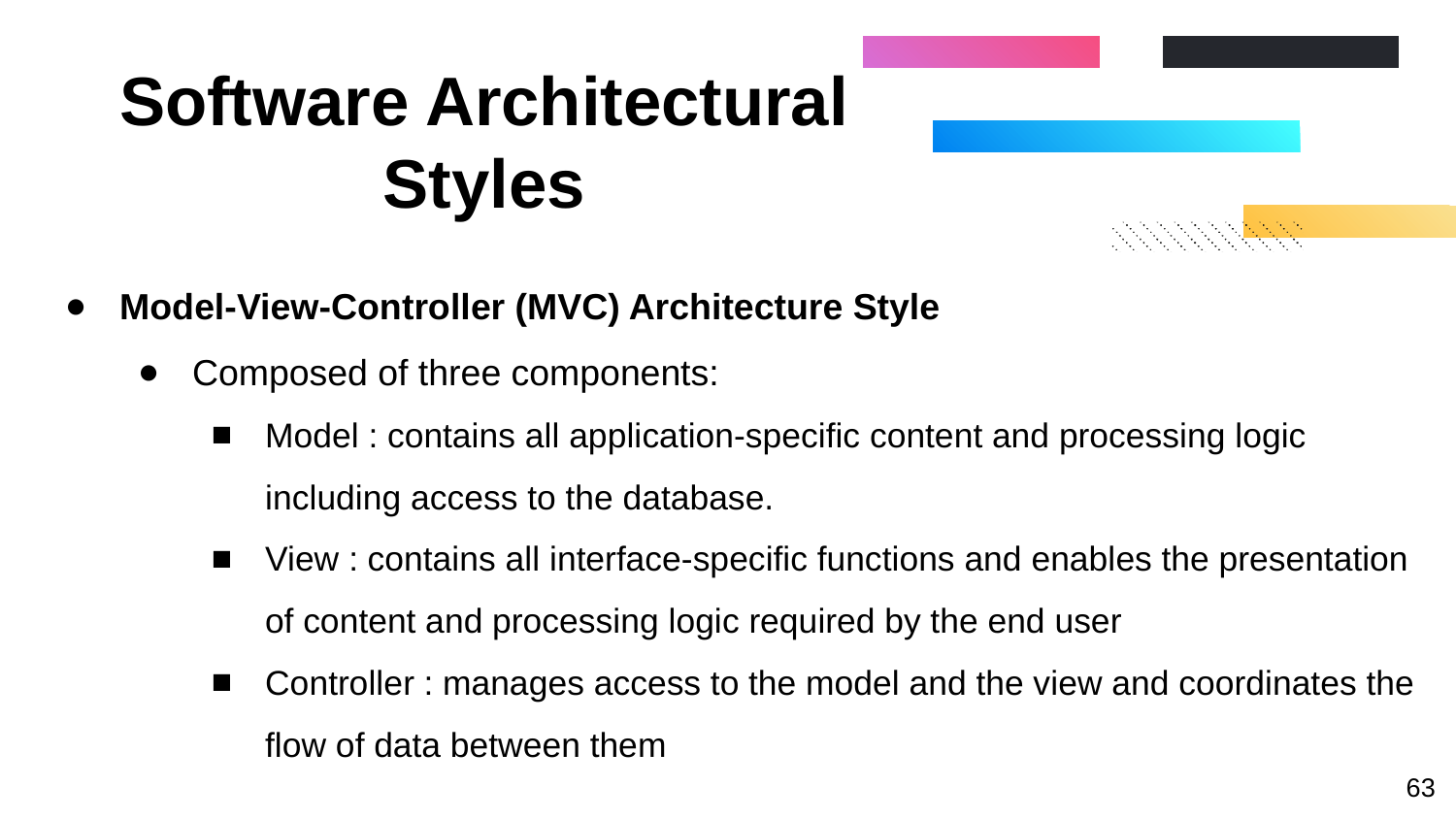

# Software Architectural Styles
Model-View-Controller (MVC) Architecture Style
Composed of three components:
Model : contains all application-specific content and processing logic including access to the database.
View : contains all interface-specific functions and enables the presentation of content and processing logic required by the end user
Controller : manages access to the model and the view and coordinates the flow of data between them

63